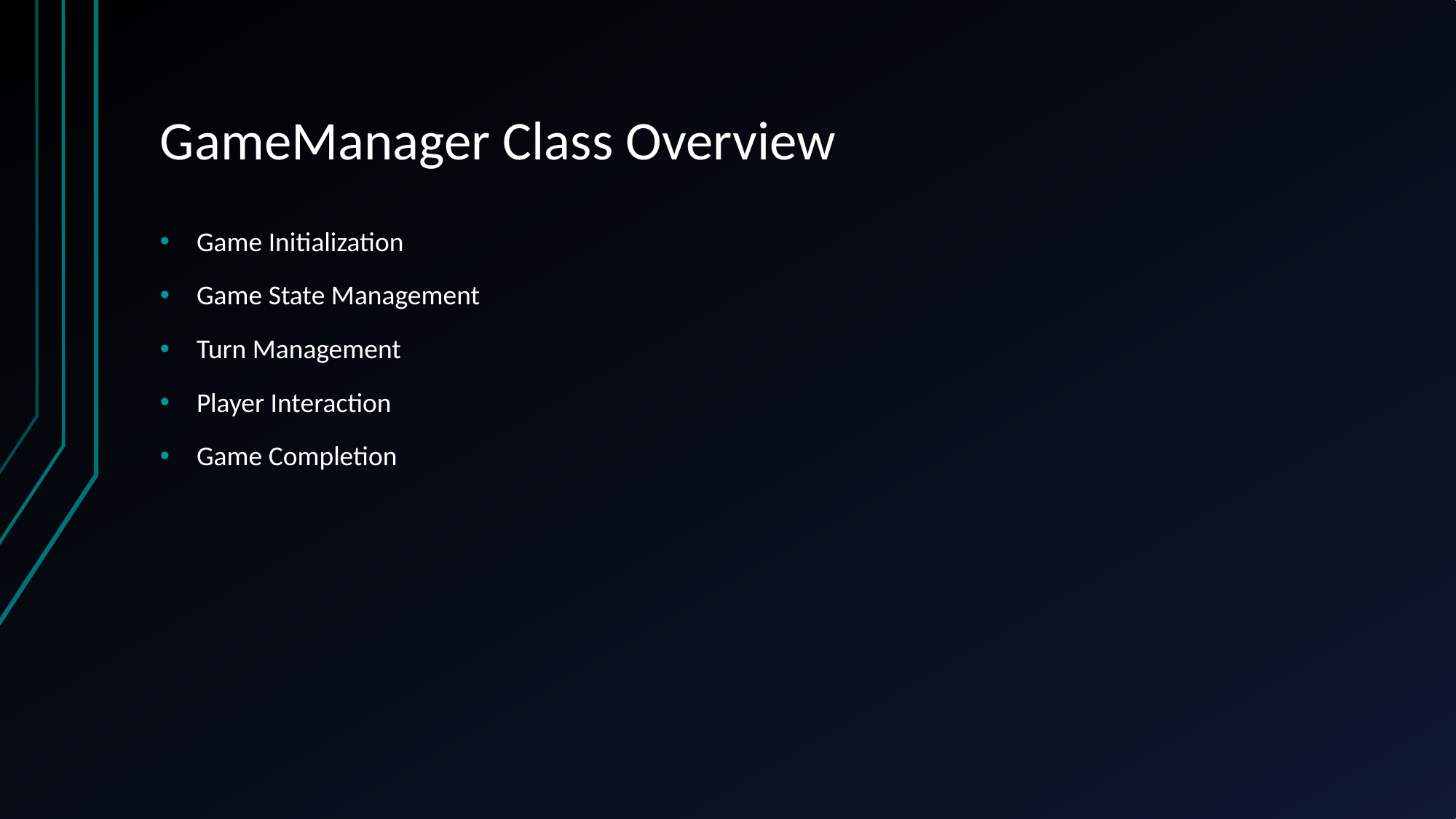

# GameManager Class Overview
Game Initialization
Game State Management
Turn Management
Player Interaction
Game Completion